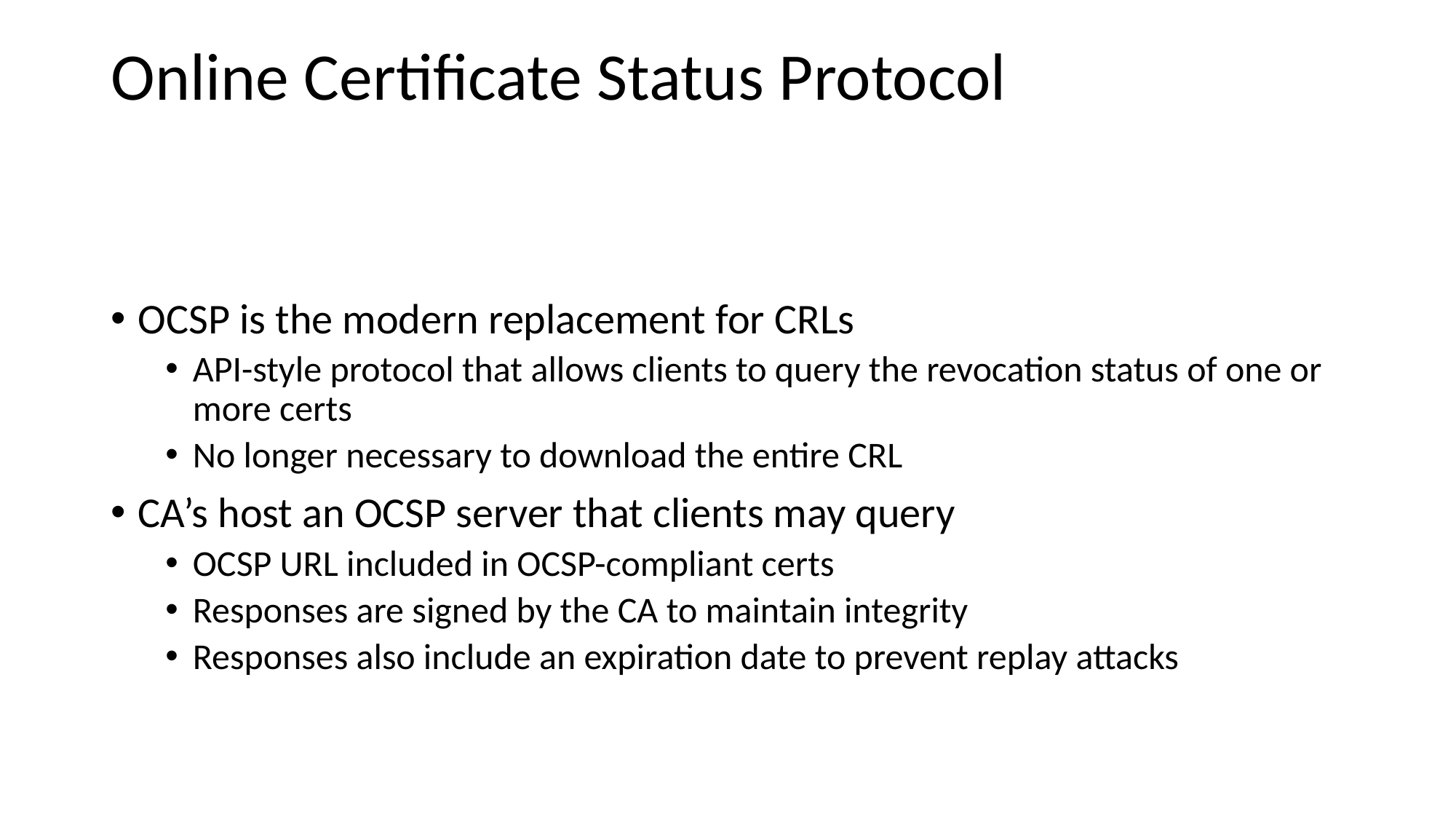

# Online Certificate Status Protocol
OCSP is the modern replacement for CRLs
API-style protocol that allows clients to query the revocation status of one or more certs
No longer necessary to download the entire CRL
CA’s host an OCSP server that clients may query
OCSP URL included in OCSP-compliant certs
Responses are signed by the CA to maintain integrity
Responses also include an expiration date to prevent replay attacks